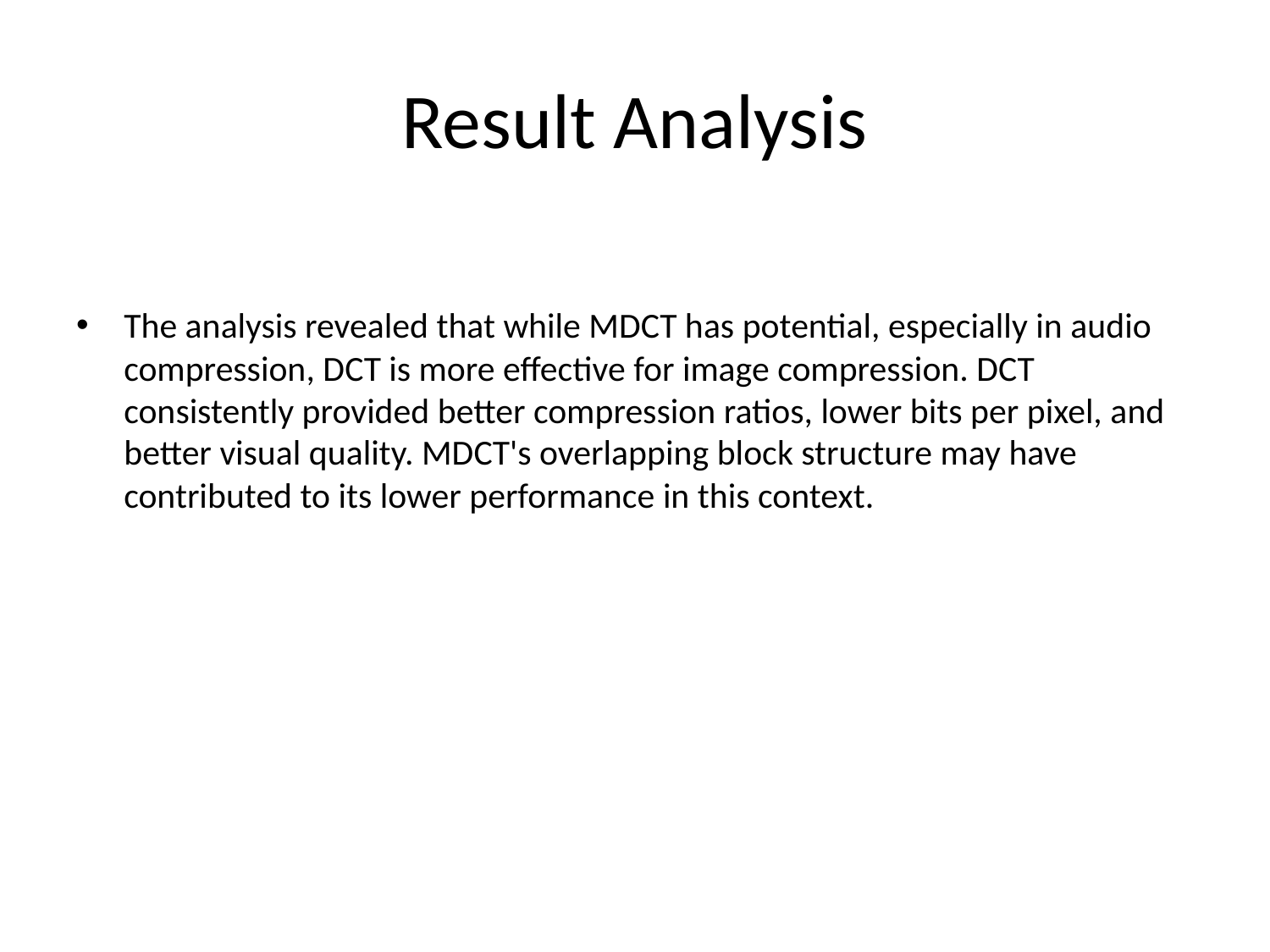

# Result Analysis

The analysis revealed that while MDCT has potential, especially in audio compression, DCT is more effective for image compression. DCT consistently provided better compression ratios, lower bits per pixel, and better visual quality. MDCT's overlapping block structure may have contributed to its lower performance in this context.